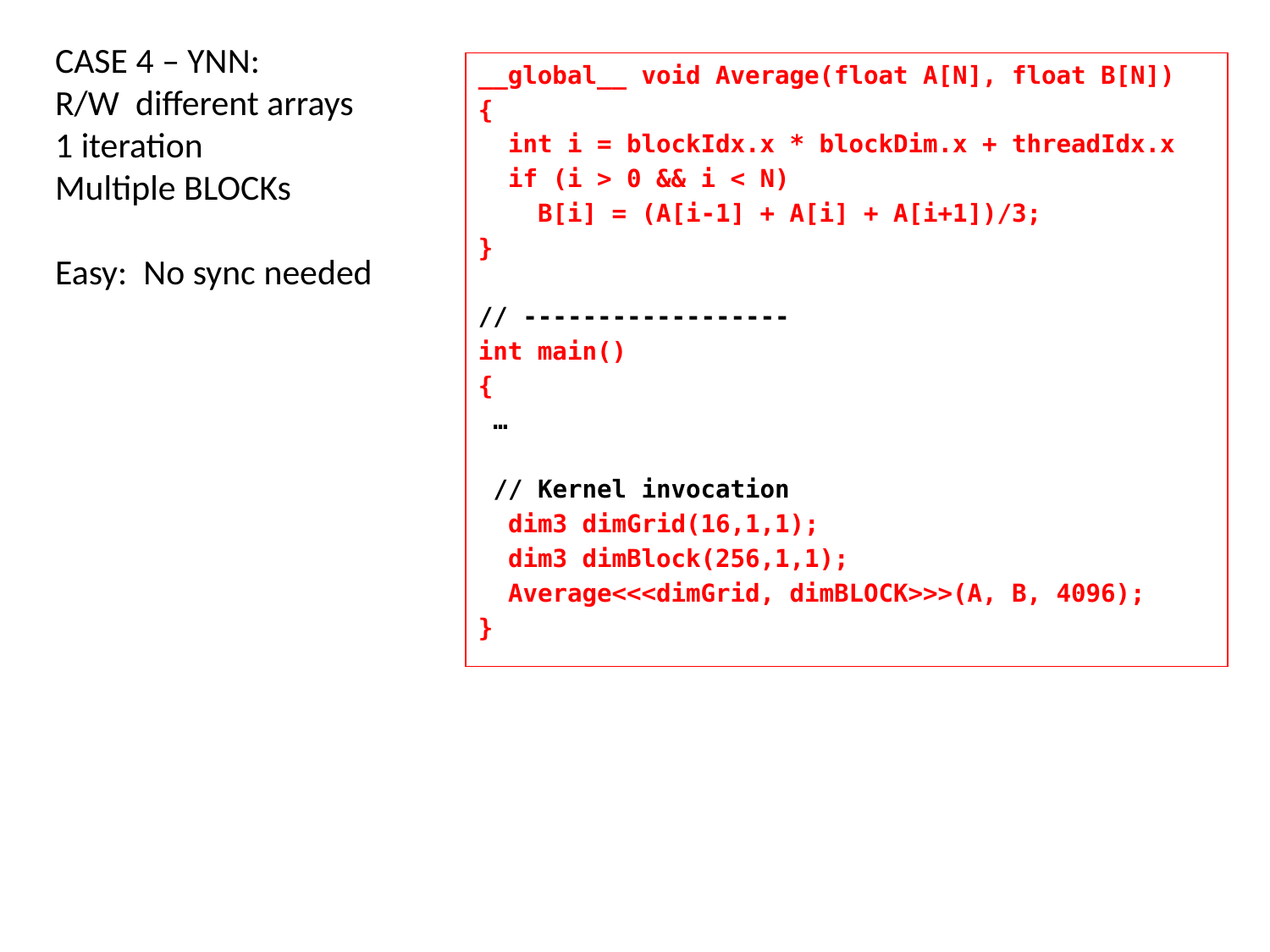

CASE 4 – YNN:
R/W  different arrays
1 iteration
Multiple BLOCKs

Easy:  No sync needed
__global__ void Average(float A[N], float B[N])
{
  int i = blockIdx.x * blockDim.x + threadIdx.x
  if (i > 0 && i < N)
    B[i] = (A[i-1] + A[i] + A[i+1])/3;
}

// ------------------
int main()
{
 …

 // Kernel invocation
  dim3 dimGrid(16,1,1);
  dim3 dimBlock(256,1,1);
  Average<<<dimGrid, dimBLOCK>>>(A, B, 4096);
}